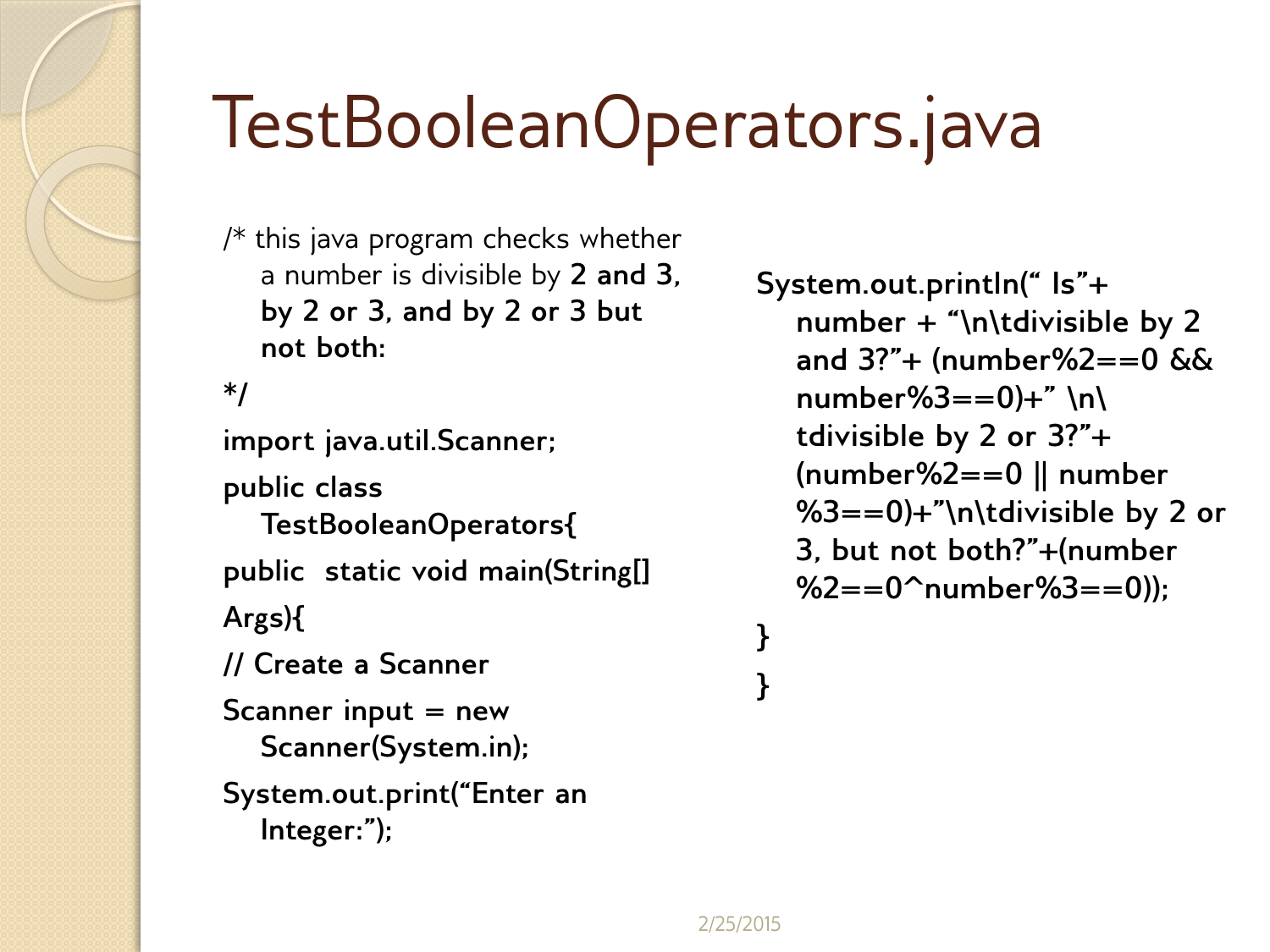

# TestBooleanOperators.java
/* this java program checks whether a number is divisible by 2 and 3, by 2 or 3, and by 2 or 3 but not both:
*/
import java.util.Scanner;
public class TestBooleanOperators{
public  static void main(String[]
Args){
// Create a Scanner
Scanner input = new Scanner(System.in);
System.out.print(“Enter an Integer:”);

System.out.println(“ Is”+ number + “\n\tdivisible by 2 and 3?”+ (number%2==0 && number%3==0)+” \n\tdivisible by 2 or 3?”+(number%2==0 || number%3==0)+”\n\tdivisible by 2 or 3, but not both?”+(number%2==0^number%3==0));
}
}

2/25/2015